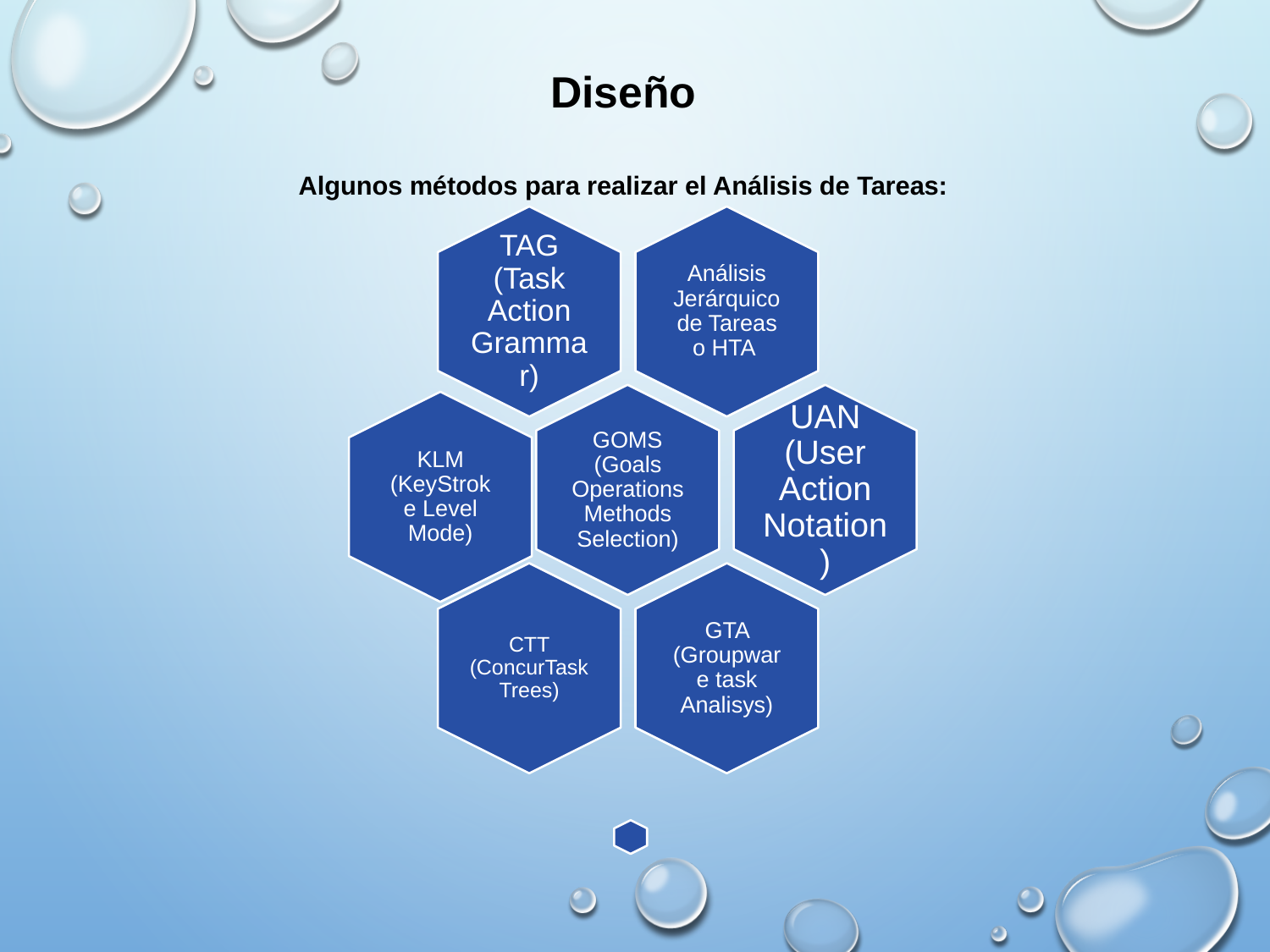

Diseño

Algunos métodos para realizar el Análisis de Tareas:
Análisis Jerárquico de Tareas o HTA
TAG (Task Action Grammar)
GOMS (Goals Operations Methods Selection)
UAN (User Action Notation)
GTA (Groupware task Analisys)
CTT (ConcurTaskTrees)
KLM (KeyStroke Level Mode)